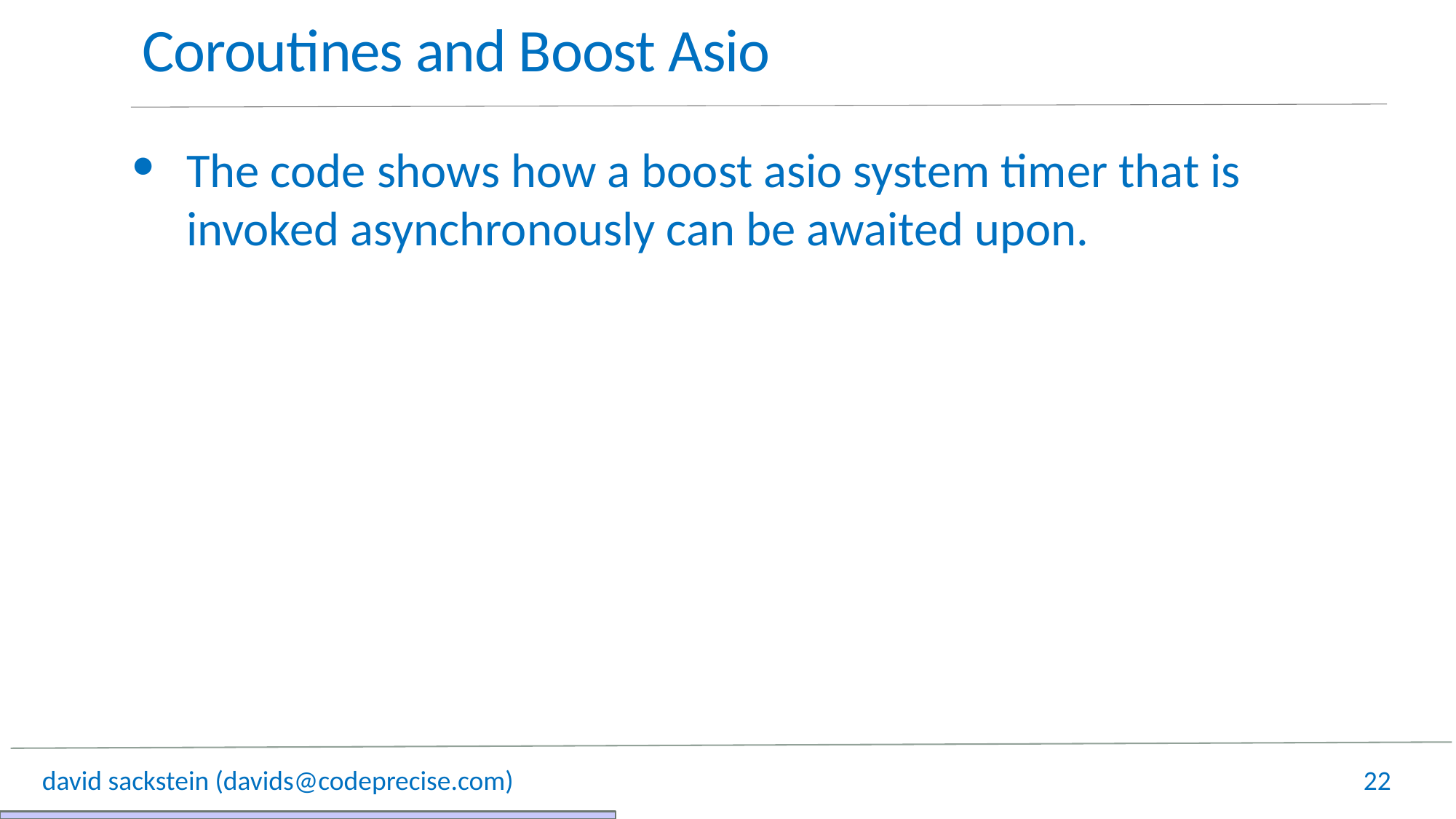

# Coroutines and Boost Asio
The code shows how a boost asio system timer that is invoked asynchronously can be awaited upon.